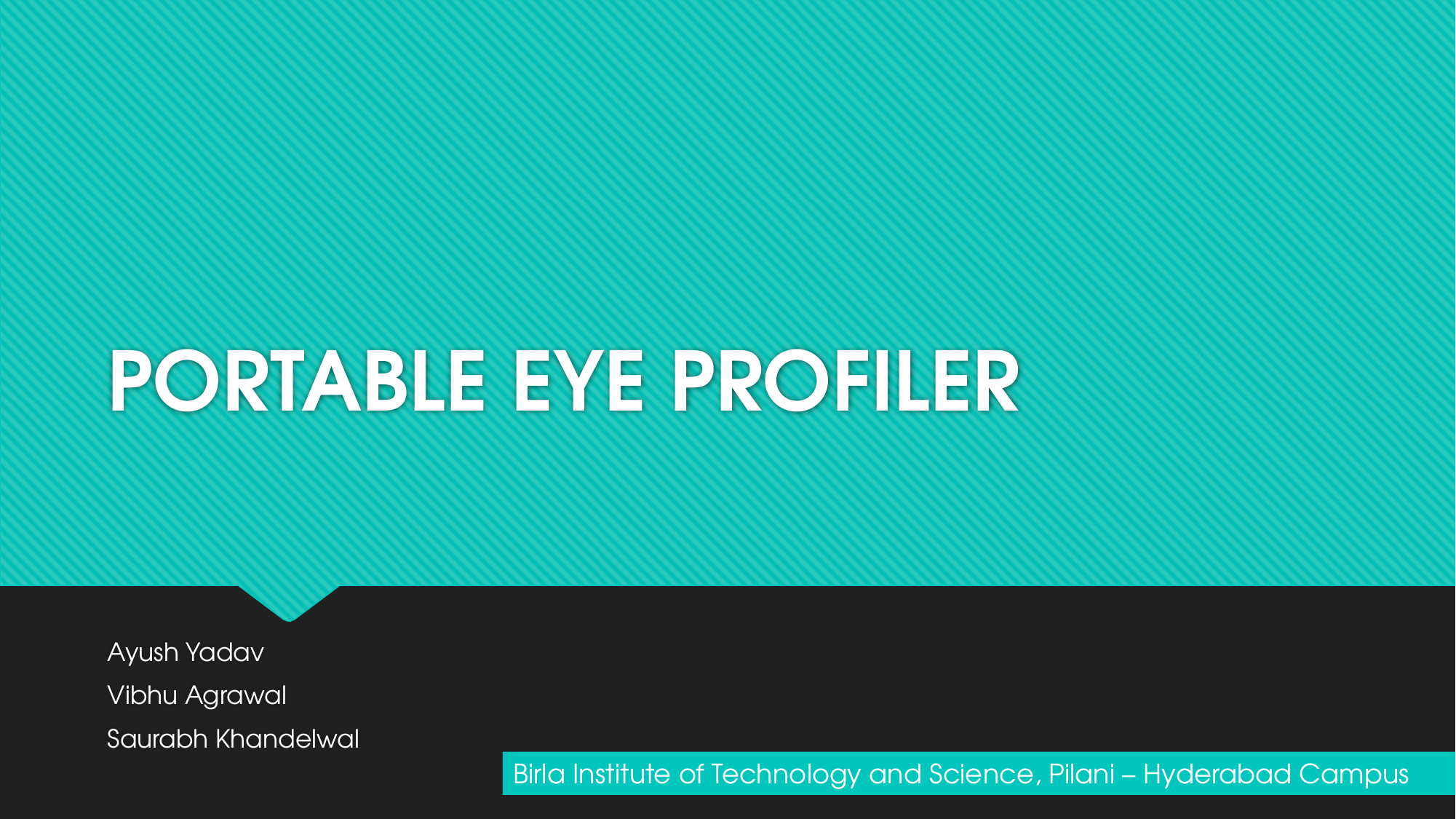

# PORTABLE EYE PROFILER
Ayush Yadav
Vibhu Agrawal
Saurabh Khandelwal
Birla Institute of Technology and Science, Pilani – Hyderabad Campus